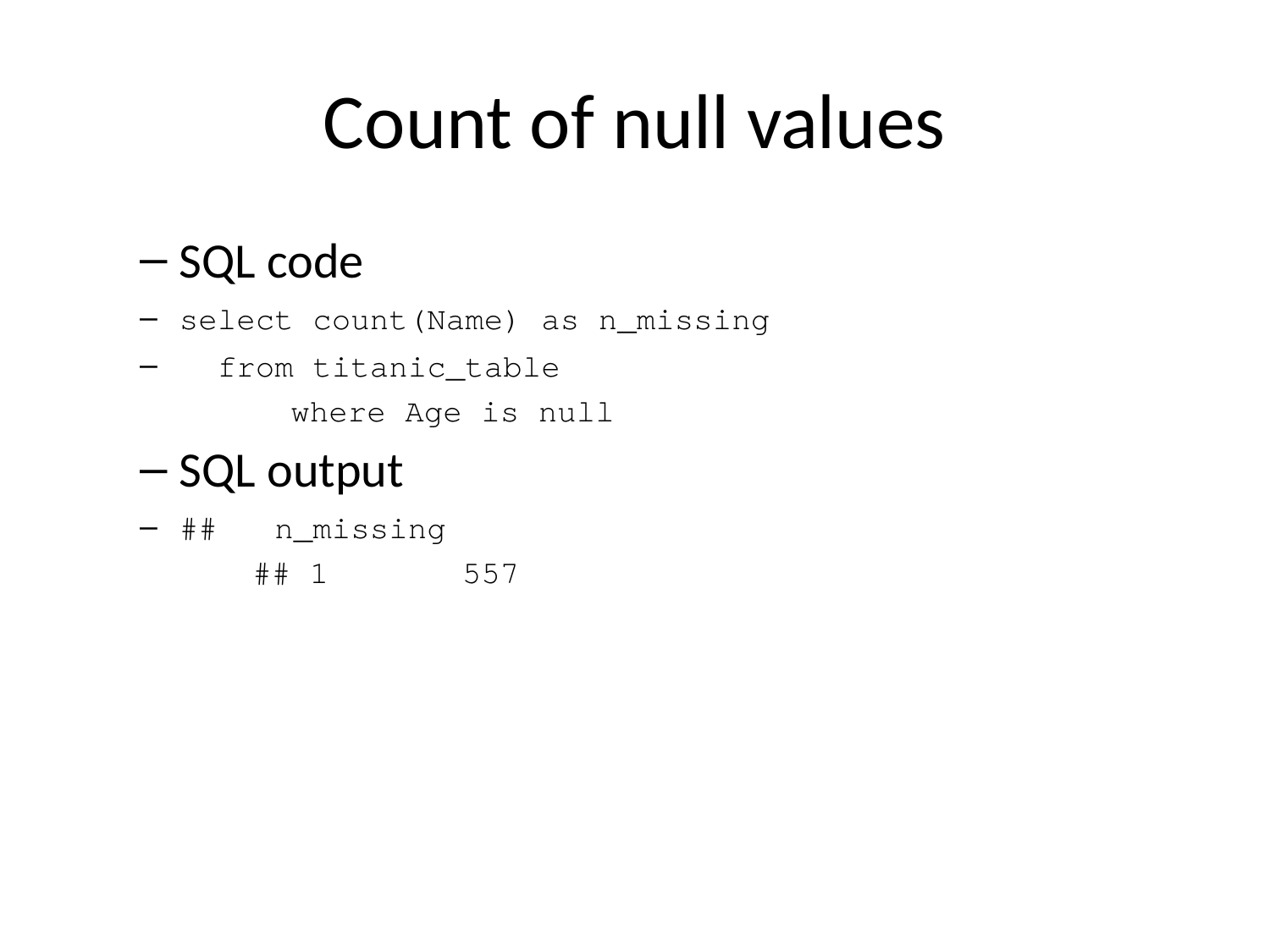

# Count of null values
SQL code
select count(Name) as n_missing
  from titanic_table
  where Age is null
SQL output
##   n_missing
## 1       557